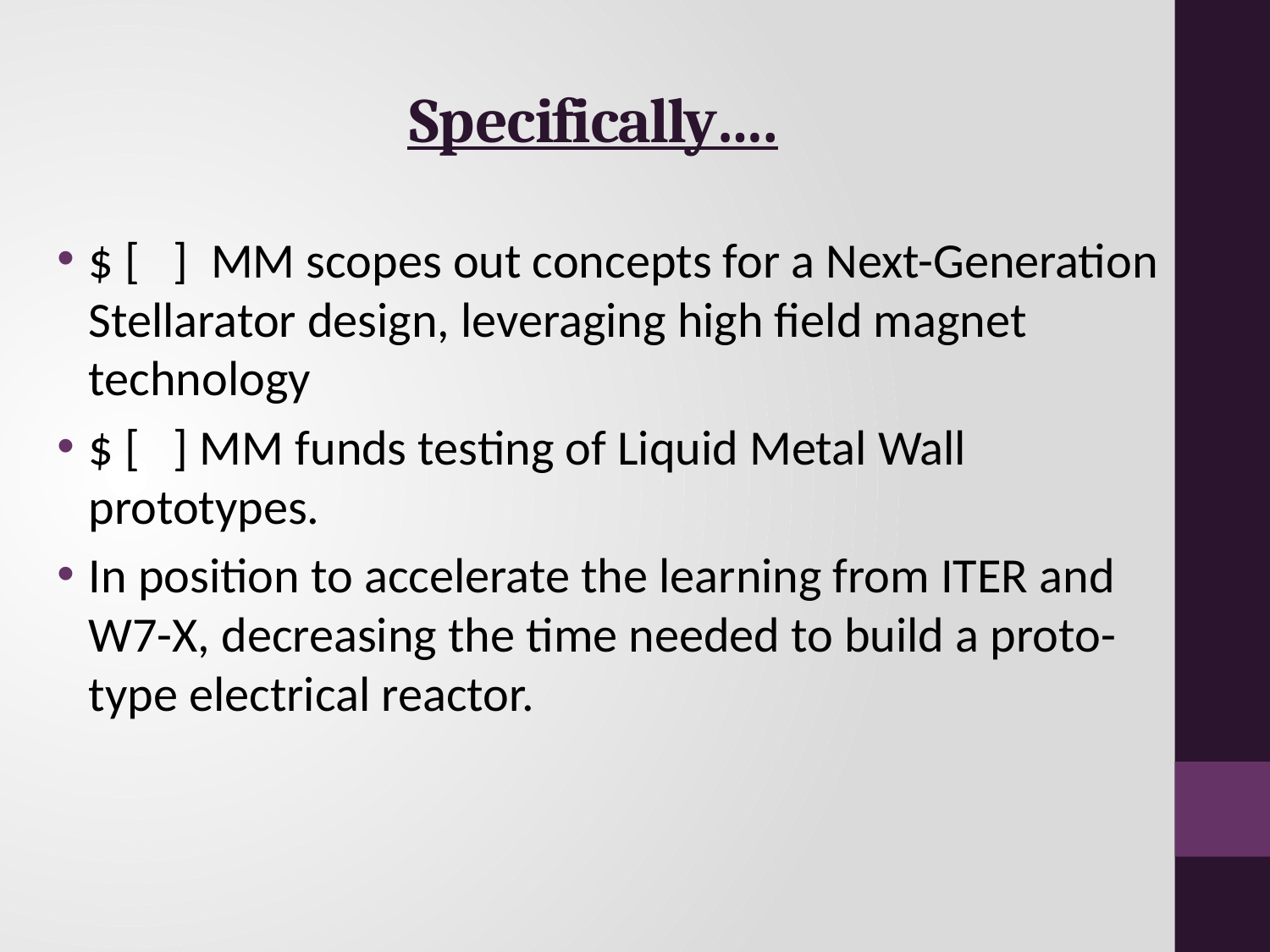

# Specifically….
$ [   ]  MM scopes out concepts for a Next-Generation Stellarator design, leveraging high field magnet technology
$ [   ] MM funds testing of Liquid Metal Wall prototypes.
In position to accelerate the learning from ITER and W7-X, decreasing the time needed to build a proto-type electrical reactor.